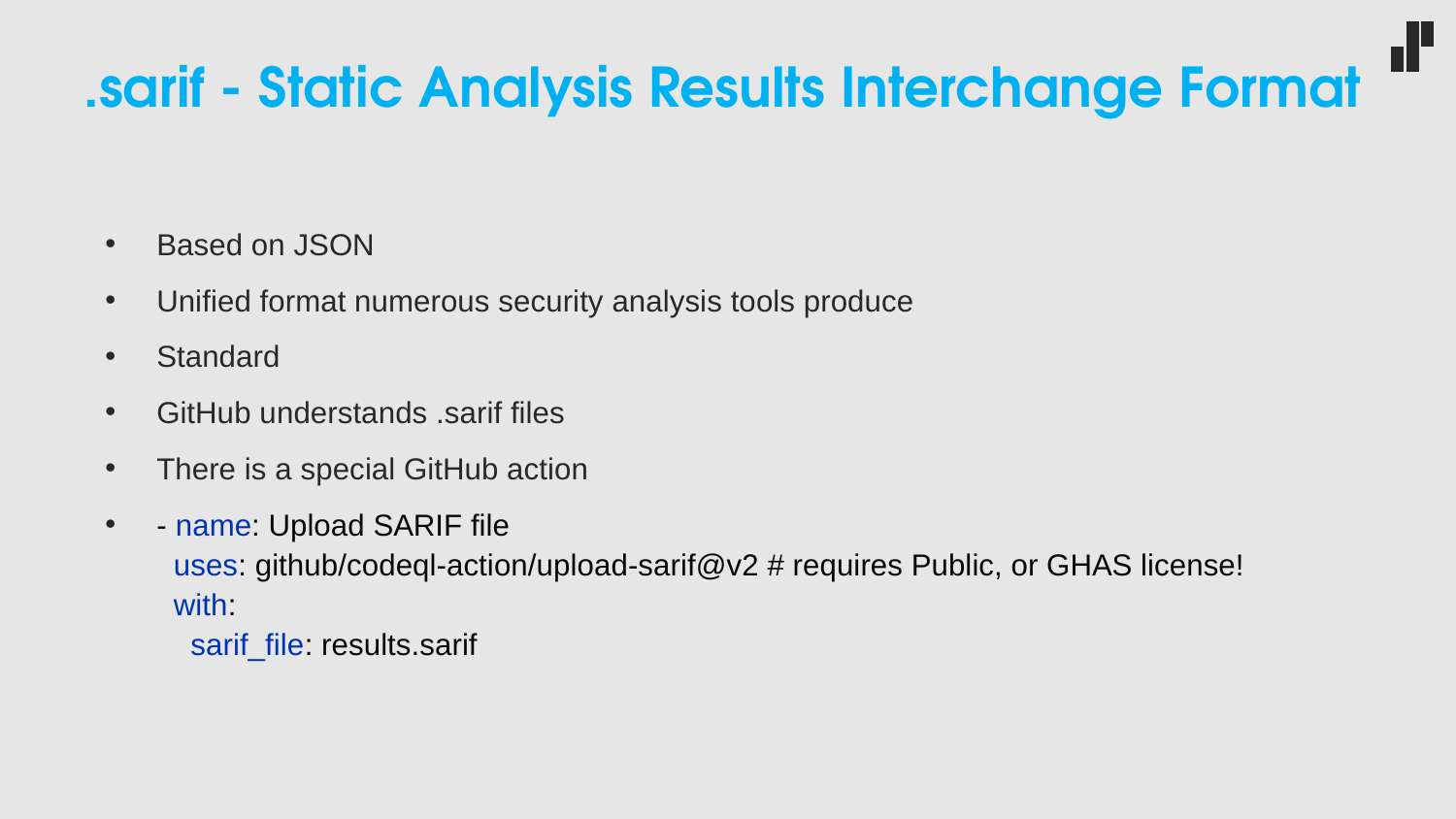

# .sarif - Static Analysis Results Interchange Format
Based on JSON
Unified format numerous security analysis tools produce
Standard
GitHub understands .sarif files
There is a special GitHub action
- name: Upload SARIF file
  uses: github/codeql-action/upload-sarif@v2 # requires Public, or GHAS license!
  with:
    sarif_file: results.sarif